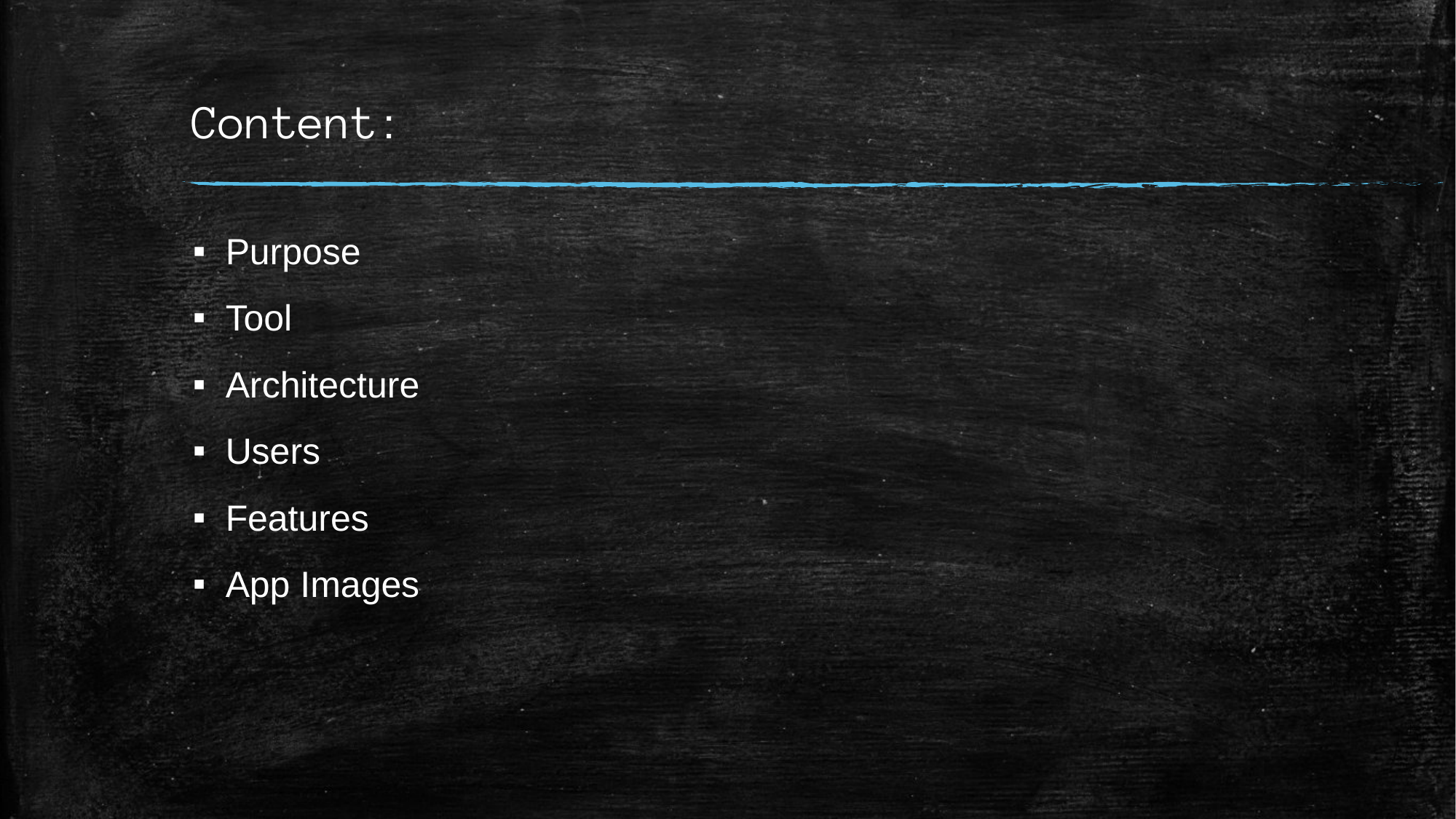

# Content:
Purpose
Tool
Architecture
Users
Features
App Images